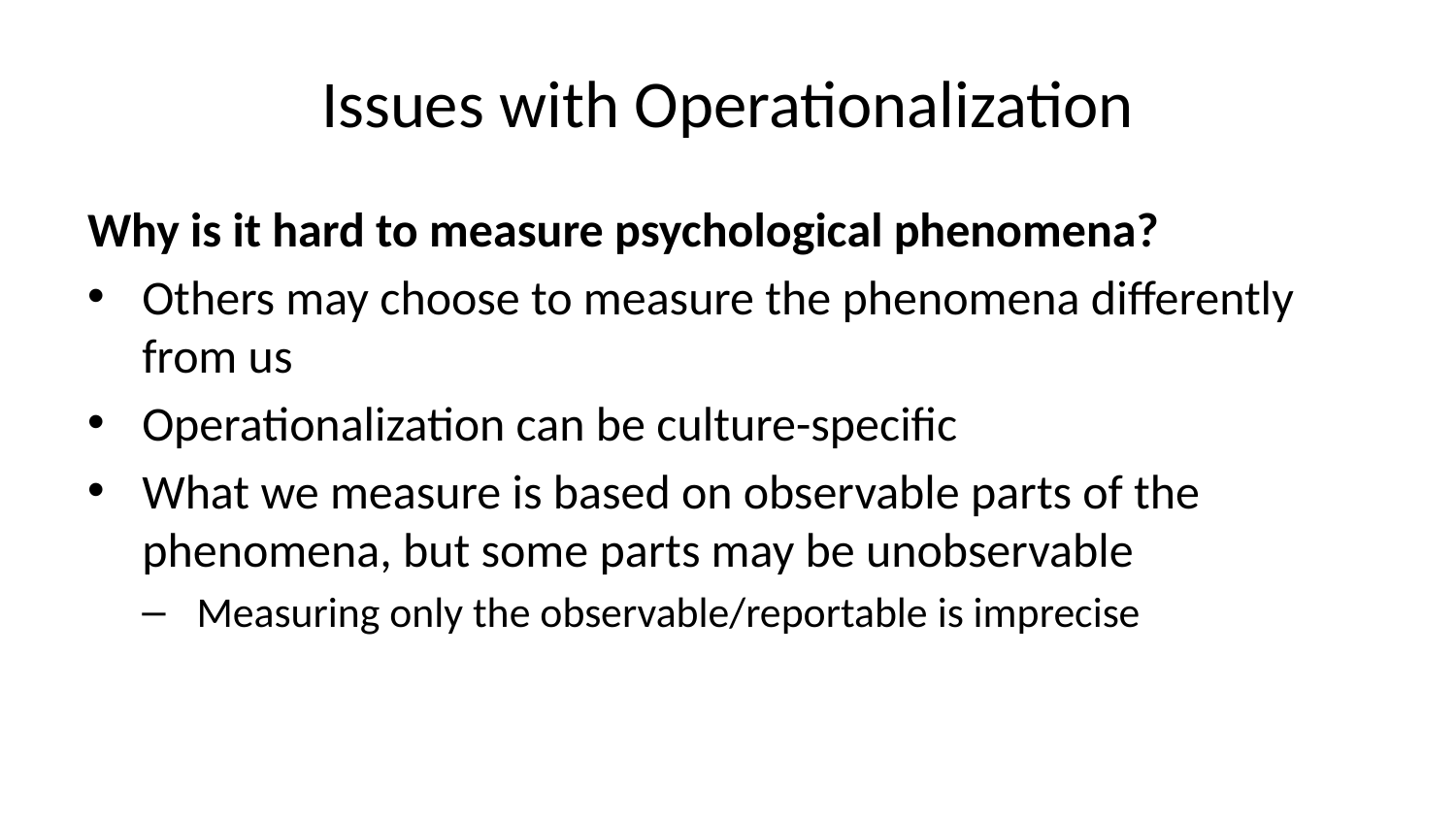

# Issues with Operationalization
Why is it hard to measure psychological phenomena?
Others may choose to measure the phenomena differently from us
Operationalization can be culture-specific
What we measure is based on observable parts of the phenomena, but some parts may be unobservable
Measuring only the observable/reportable is imprecise